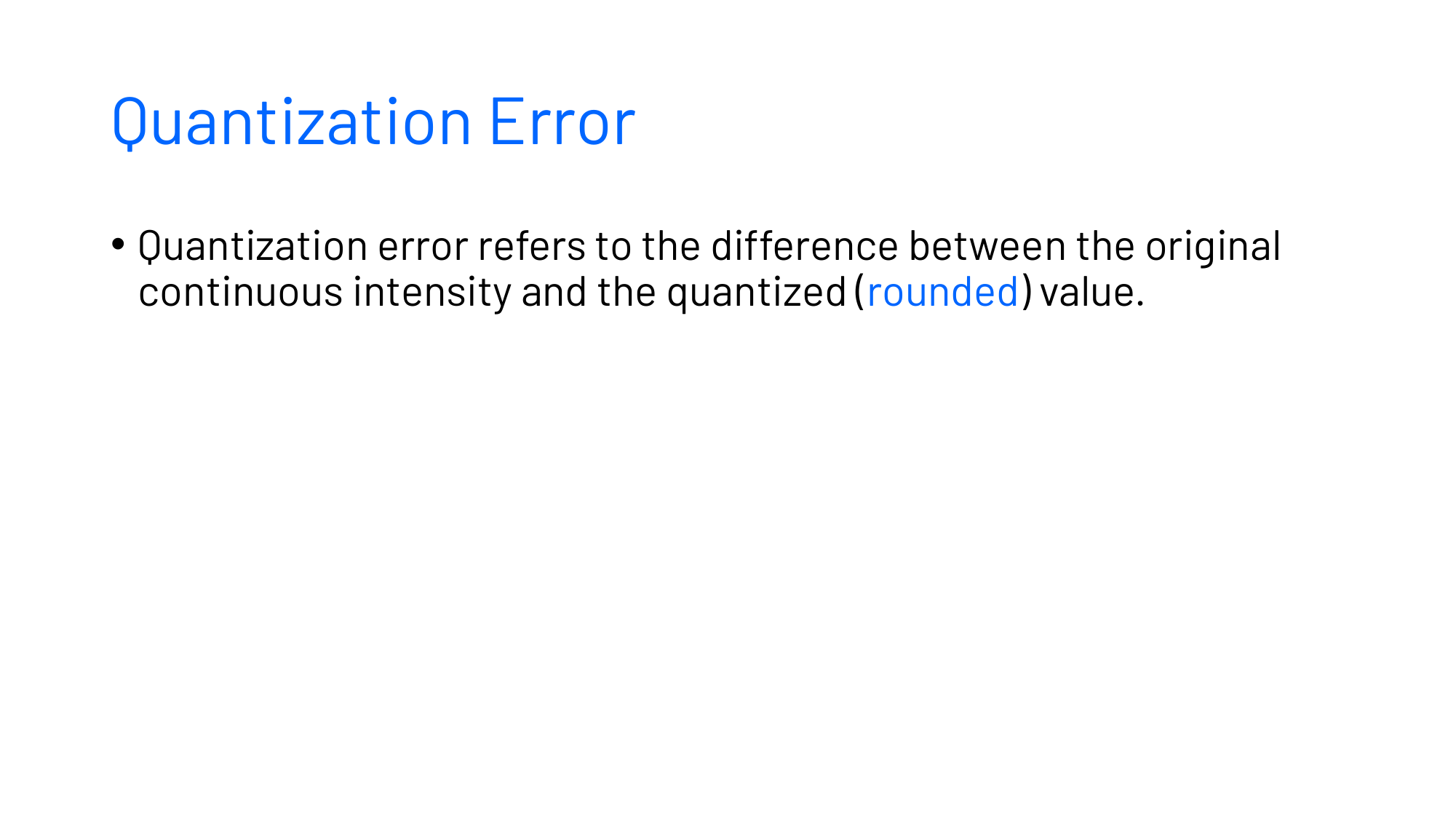

# Quantization Error
Quantization error refers to the difference between the original continuous intensity and the quantized (rounded) value.